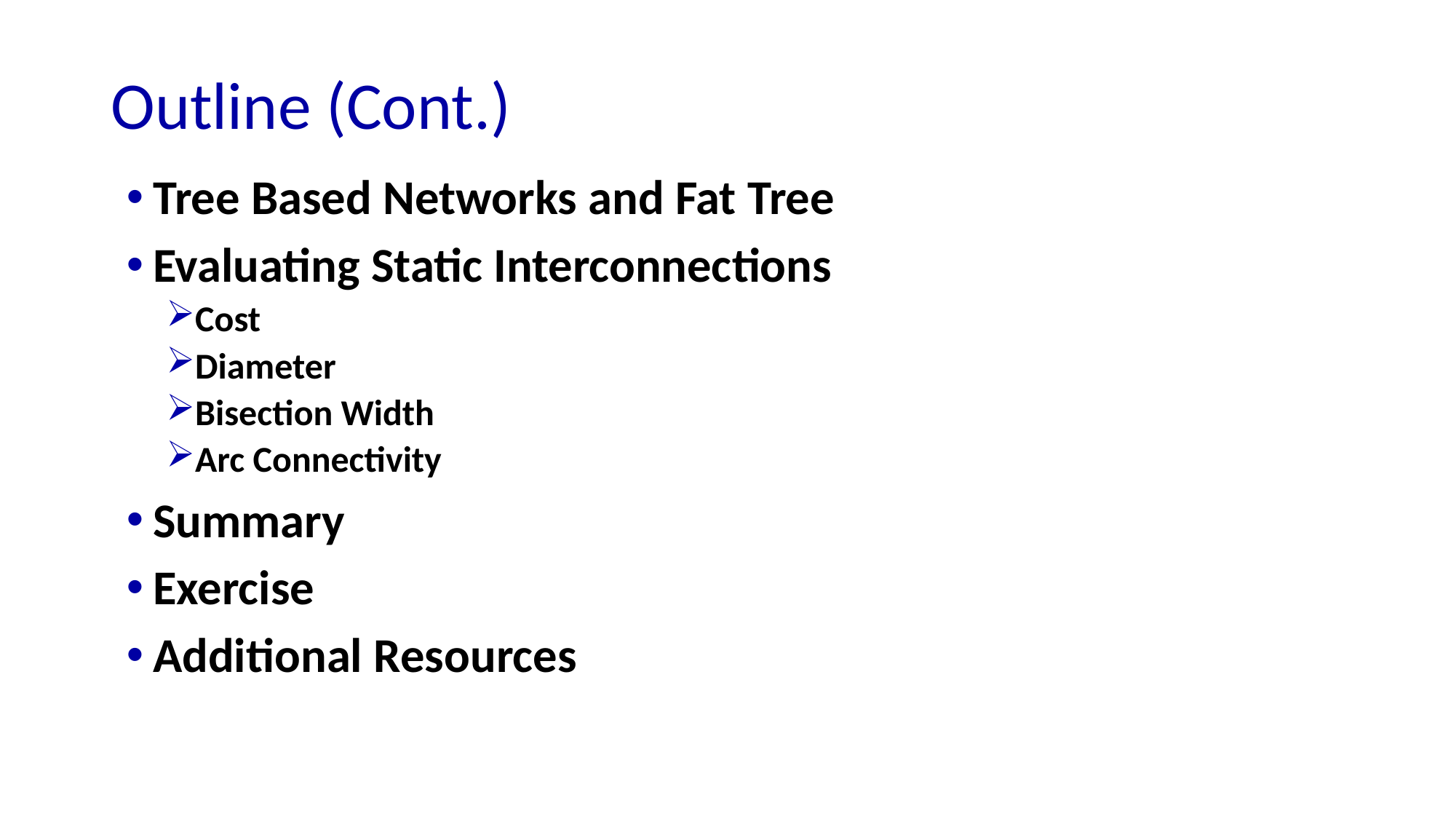

# Outline (Cont.)
Tree Based Networks and Fat Tree
Evaluating Static Interconnections
Cost
Diameter
Bisection Width
Arc Connectivity
Summary
Exercise
Additional Resources